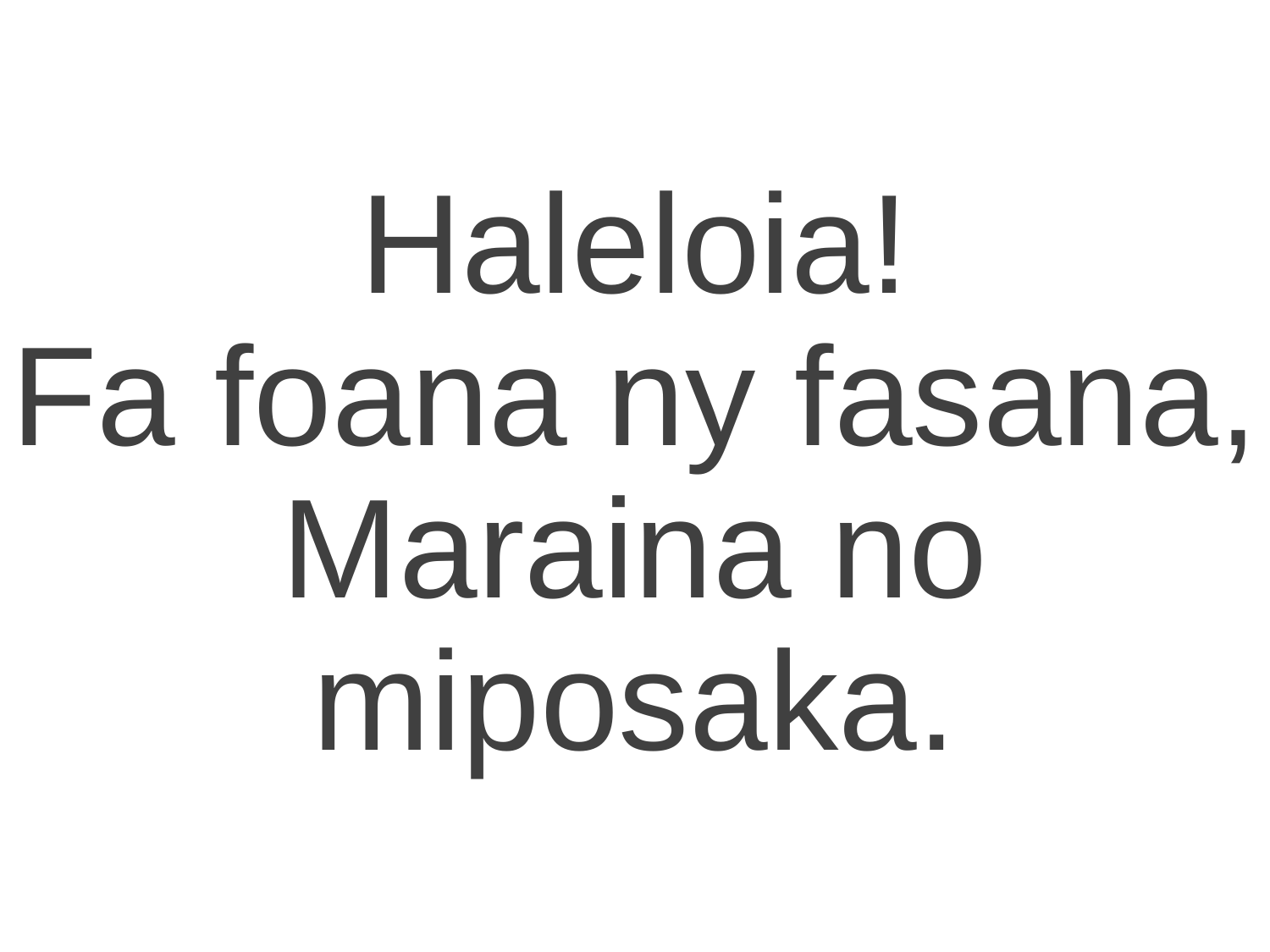

Haleloia!
Fa foana ny fasana,
Maraina no miposaka.